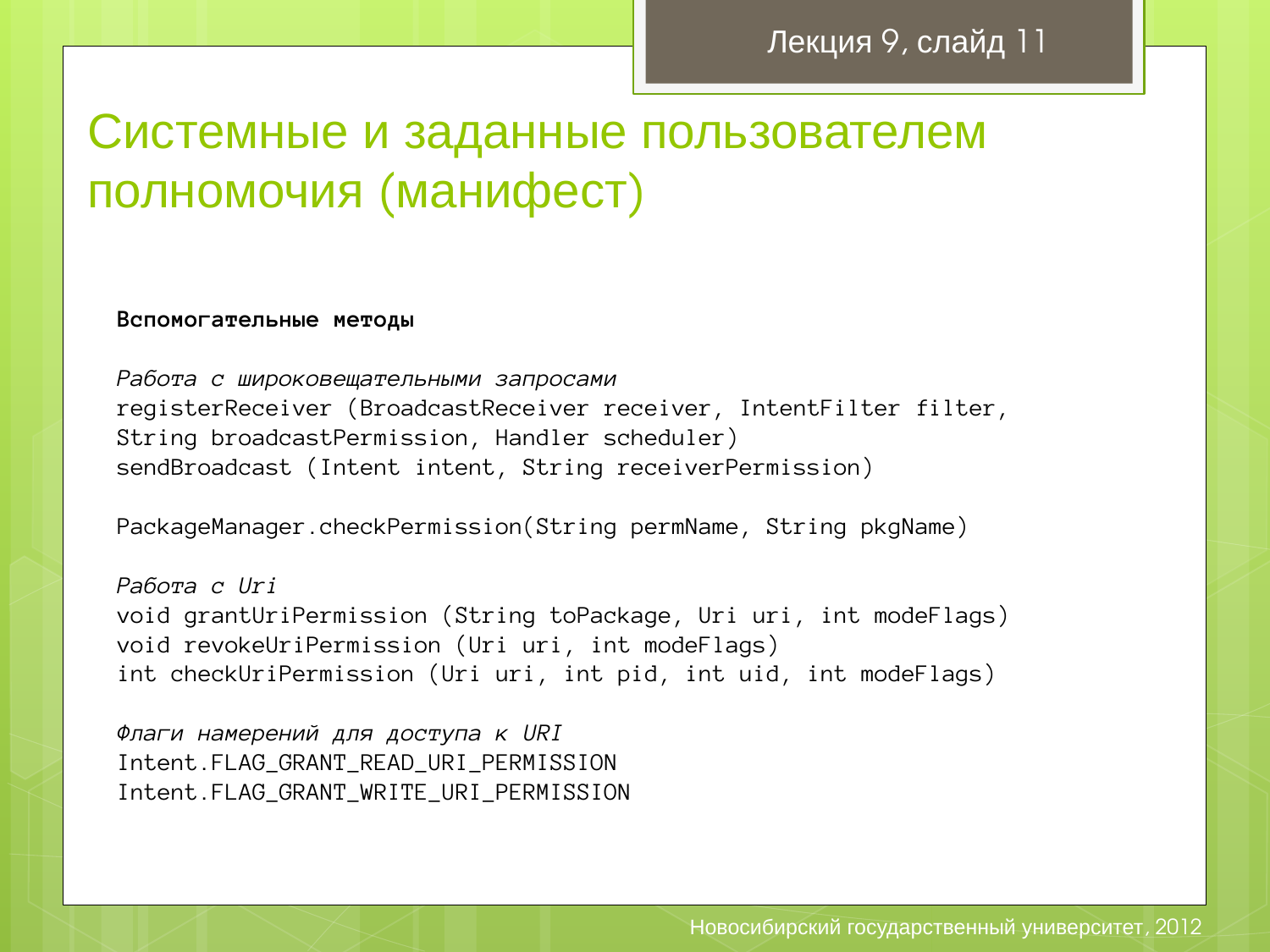

Лекция 9, слайд 11
# Системные и заданные пользователем полномочия (манифест)
Вспомогательные методы

Работа с широковещательными запросами
registerReceiver (BroadcastReceiver receiver, IntentFilter filter,
String broadcastPermission, Handler scheduler)
sendBroadcast (Intent intent, String receiverPermission)

PackageManager.checkPermission(String permName, String pkgName)

Работа с Uri
void grantUriPermission (String toPackage, Uri uri, int modeFlags)
void revokeUriPermission (Uri uri, int modeFlags)
int checkUriPermission (Uri uri, int pid, int uid, int modeFlags)

Флаги намерений для доступа к URI
Intent.FLAG_GRANT_READ_URI_PERMISSION
Intent.FLAG_GRANT_WRITE_URI_PERMISSION
Новосибирский государственный университет, 2012